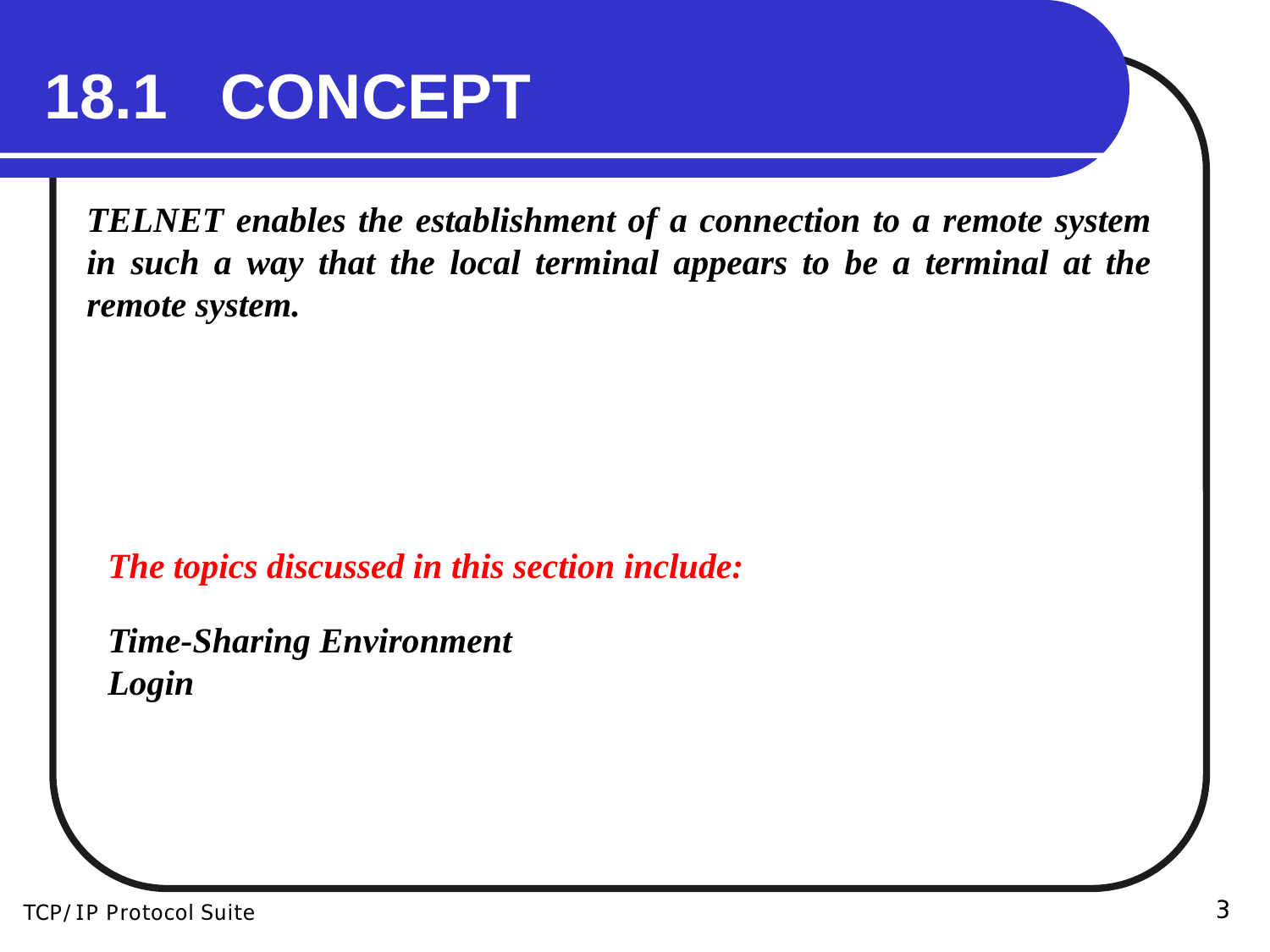

18.1   CONCEPT
TELNET enables the establishment of a connection to a remote system in such a way that the local terminal appears to be a terminal at the remote system.
The topics discussed in this section include:
Time-Sharing Environment
Login
3
TCP/IP Protocol Suite